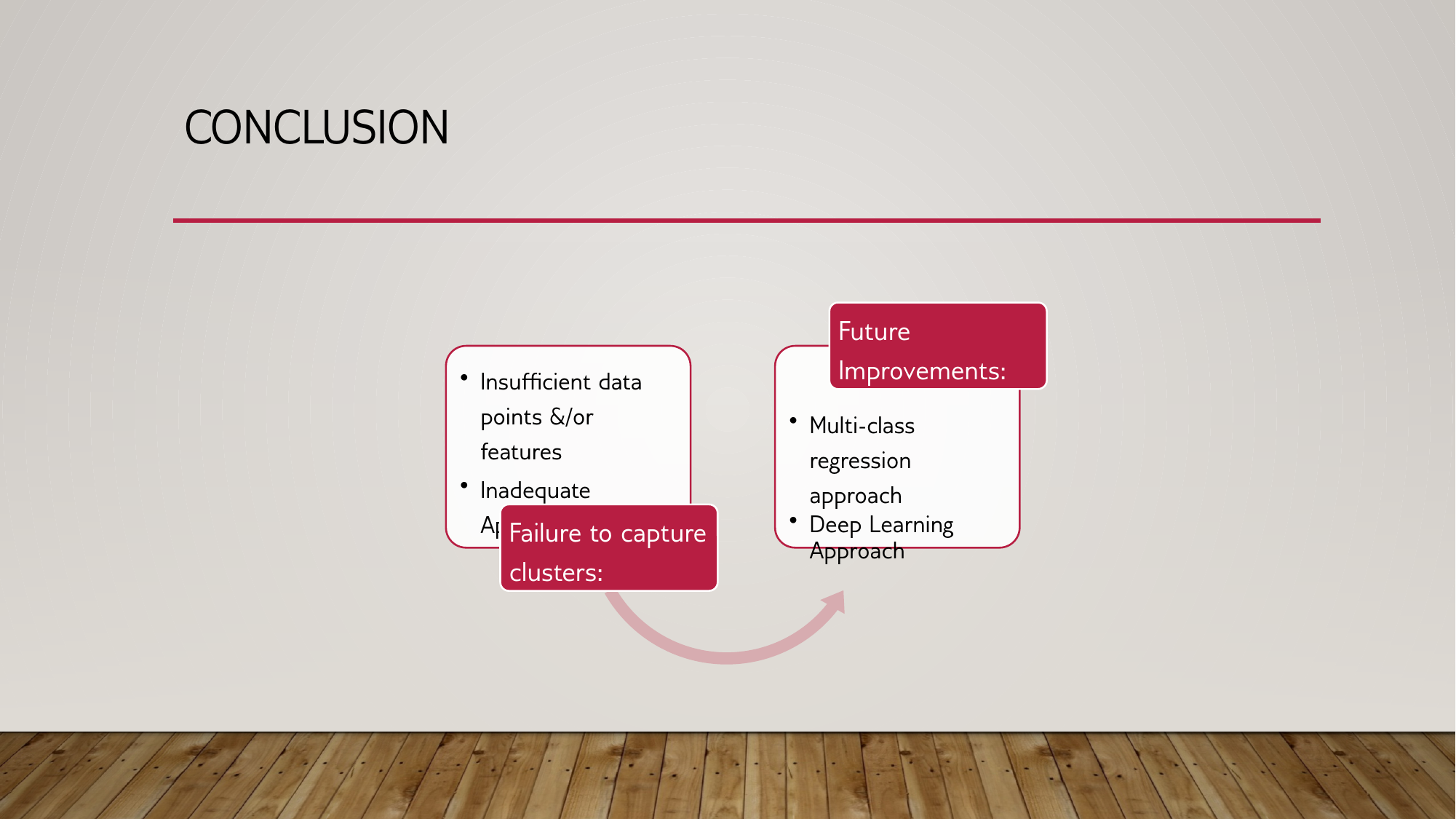

# Conclusion
Insufficient data points &/or features
Inadequate Approach
Failure to capture clusters:
Multi-class regression approach
Deep Learning Approach
Future Improvements: